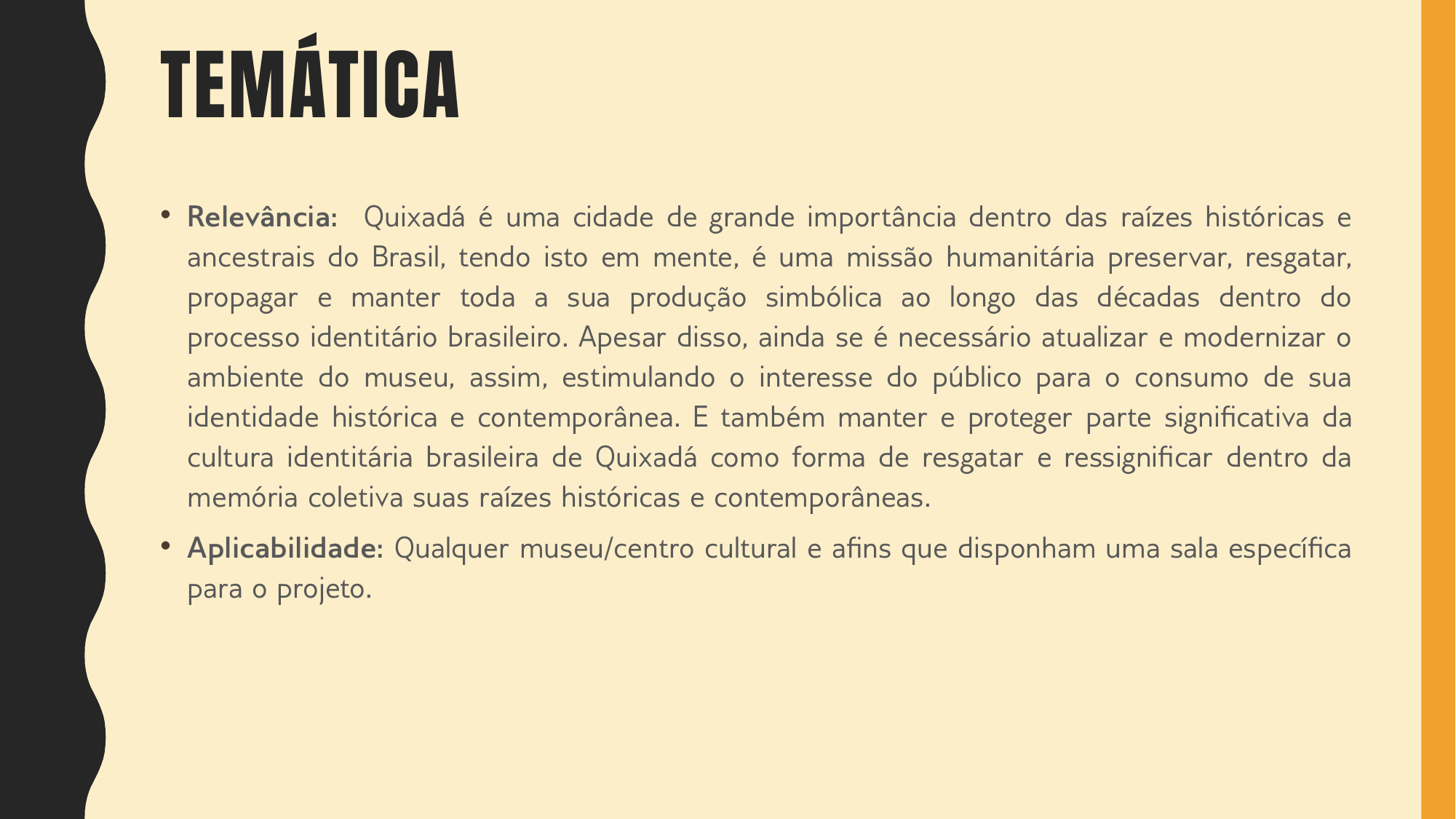

# TEMÁTICA

Relevância:  Quixadá é uma cidade de grande importância dentro das raízes históricas e ancestrais do Brasil, tendo isto em mente, é uma missão humanitária preservar, resgatar, propagar e manter toda a sua produção simbólica ao longo das décadas dentro do processo identitário brasileiro. Apesar disso, ainda se é necessário atualizar e modernizar o ambiente do museu, assim, estimulando o interesse do público para o consumo de sua identidade histórica e contemporânea. E também manter e proteger parte significativa da cultura identitária brasileira de Quixadá como forma de resgatar e ressignificar dentro da memória coletiva suas raízes históricas e contemporâneas.
Aplicabilidade: Qualquer museu/centro cultural e afins que disponham uma sala específica para o projeto.